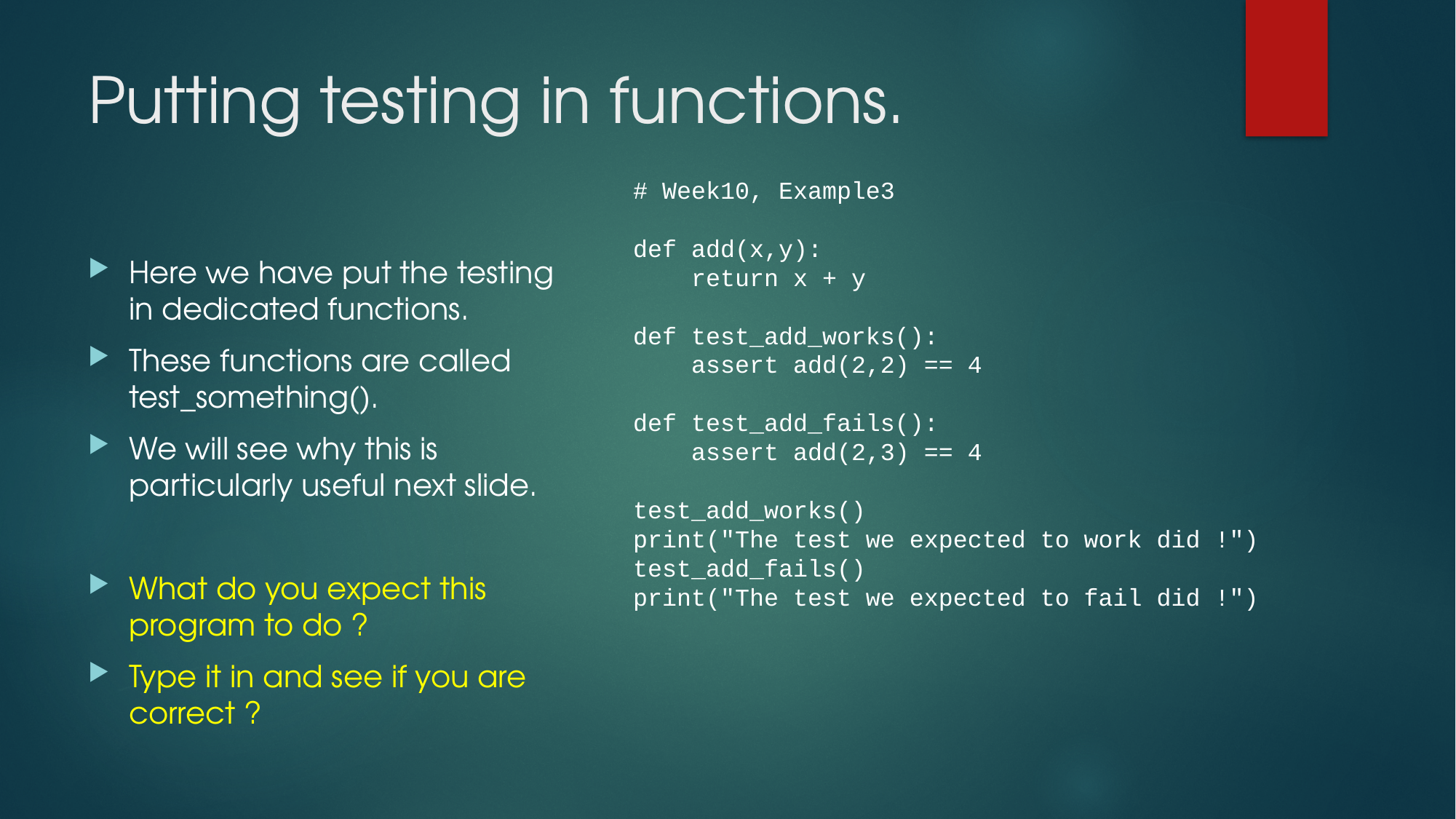

# Putting testing in functions.
# Week10, Example3

def add(x,y):
    return x + y

def test_add_works():
    assert add(2,2) == 4

def test_add_fails():
    assert add(2,3) == 4

test_add_works()
print("The test we expected to work did !")
test_add_fails()
print("The test we expected to fail did !")

Here we have put the testing in dedicated functions.
These functions are called test_something().
We will see why this is particularly useful next slide.

What do you expect this program to do ?
Type it in and see if you are correct ?